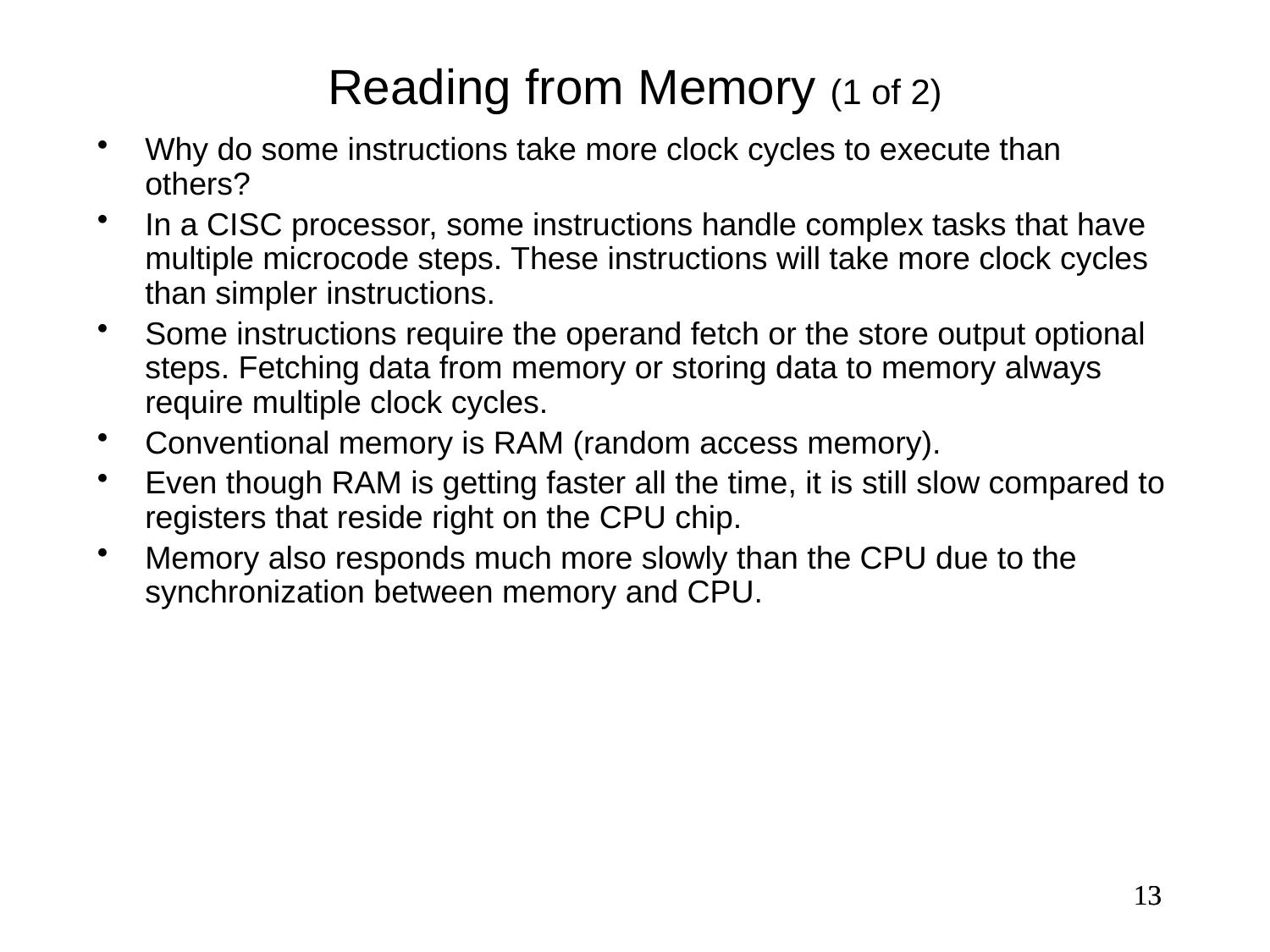

Reading from Memory (1 of 2)
Why do some instructions take more clock cycles to execute than others?
In a CISC processor, some instructions handle complex tasks that have multiple microcode steps. These instructions will take more clock cycles than simpler instructions.
Some instructions require the operand fetch or the store output optional steps. Fetching data from memory or storing data to memory always require multiple clock cycles.
Conventional memory is RAM (random access memory).
Even though RAM is getting faster all the time, it is still slow compared to registers that reside right on the CPU chip.
Memory also responds much more slowly than the CPU due to the synchronization between memory and CPU.
13
13